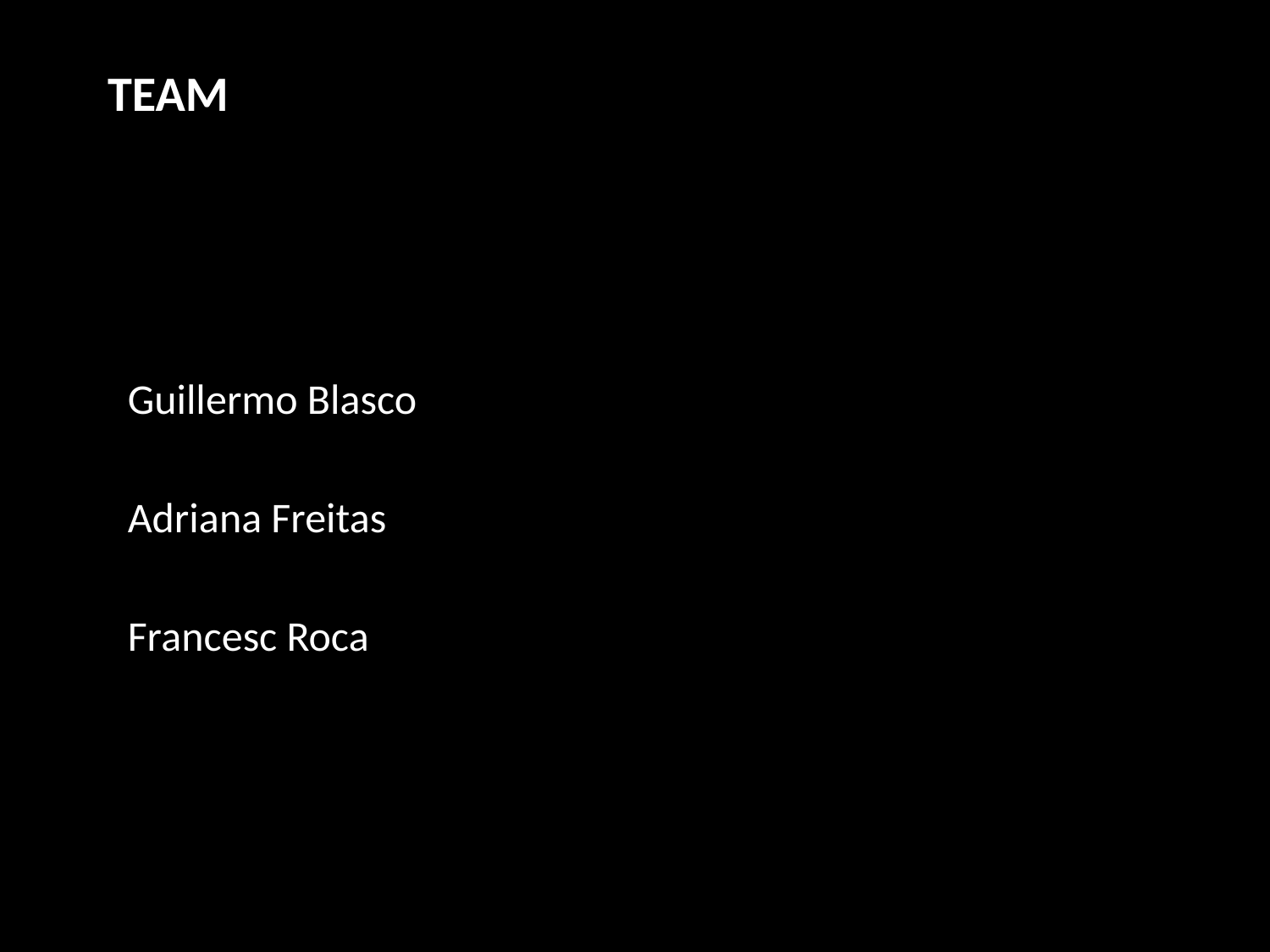

# TEAM

Guillermo Blasco

Adriana Freitas

Francesc Roca